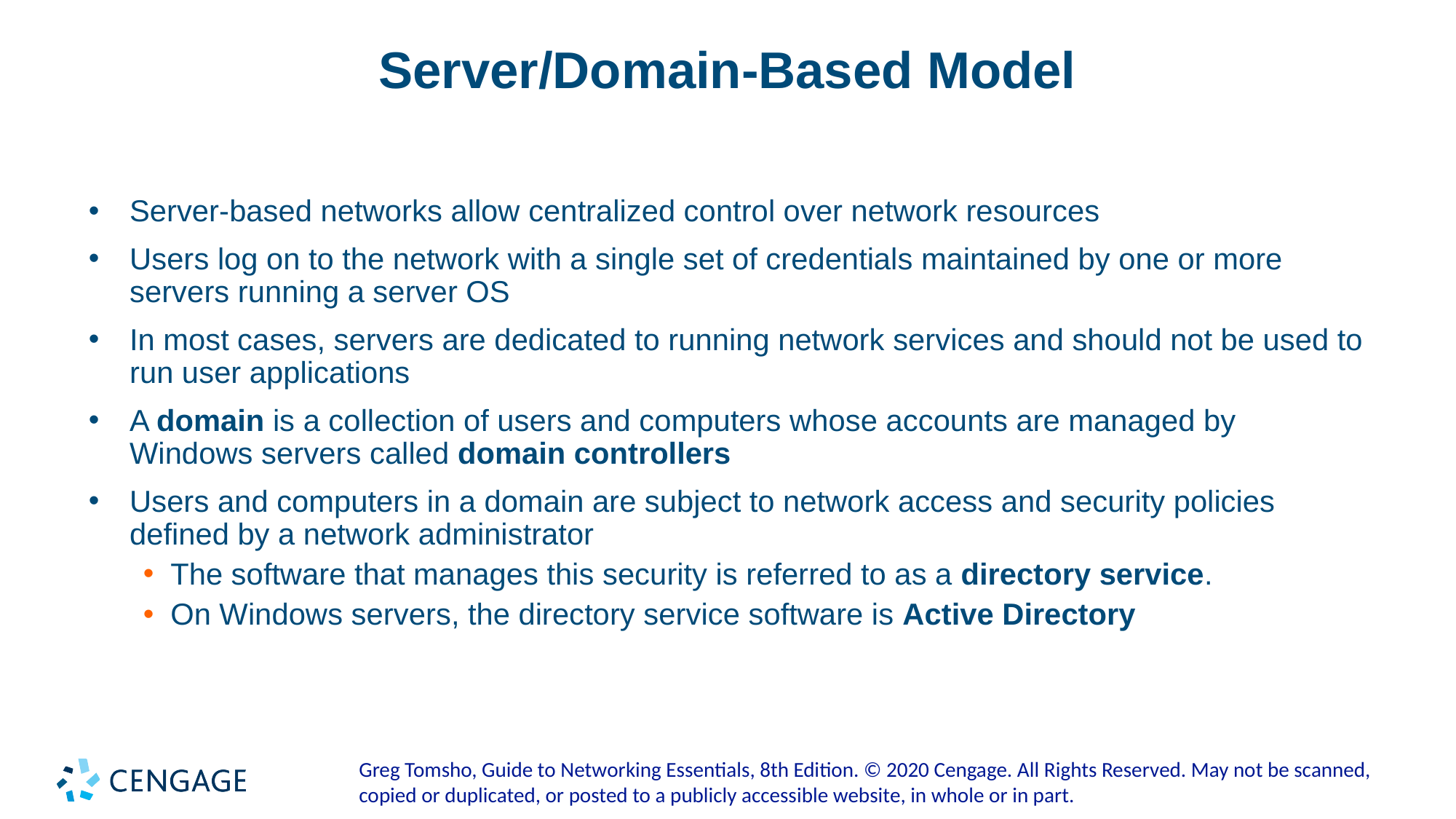

# Server/Domain-Based Model
Server-based networks allow centralized control over network resources
Users log on to the network with a single set of credentials maintained by one or more servers running a server OS
In most cases, servers are dedicated to running network services and should not be used to run user applications
A domain is a collection of users and computers whose accounts are managed by Windows servers called domain controllers
Users and computers in a domain are subject to network access and security policies defined by a network administrator
The software that manages this security is referred to as a directory service.
On Windows servers, the directory service software is Active Directory